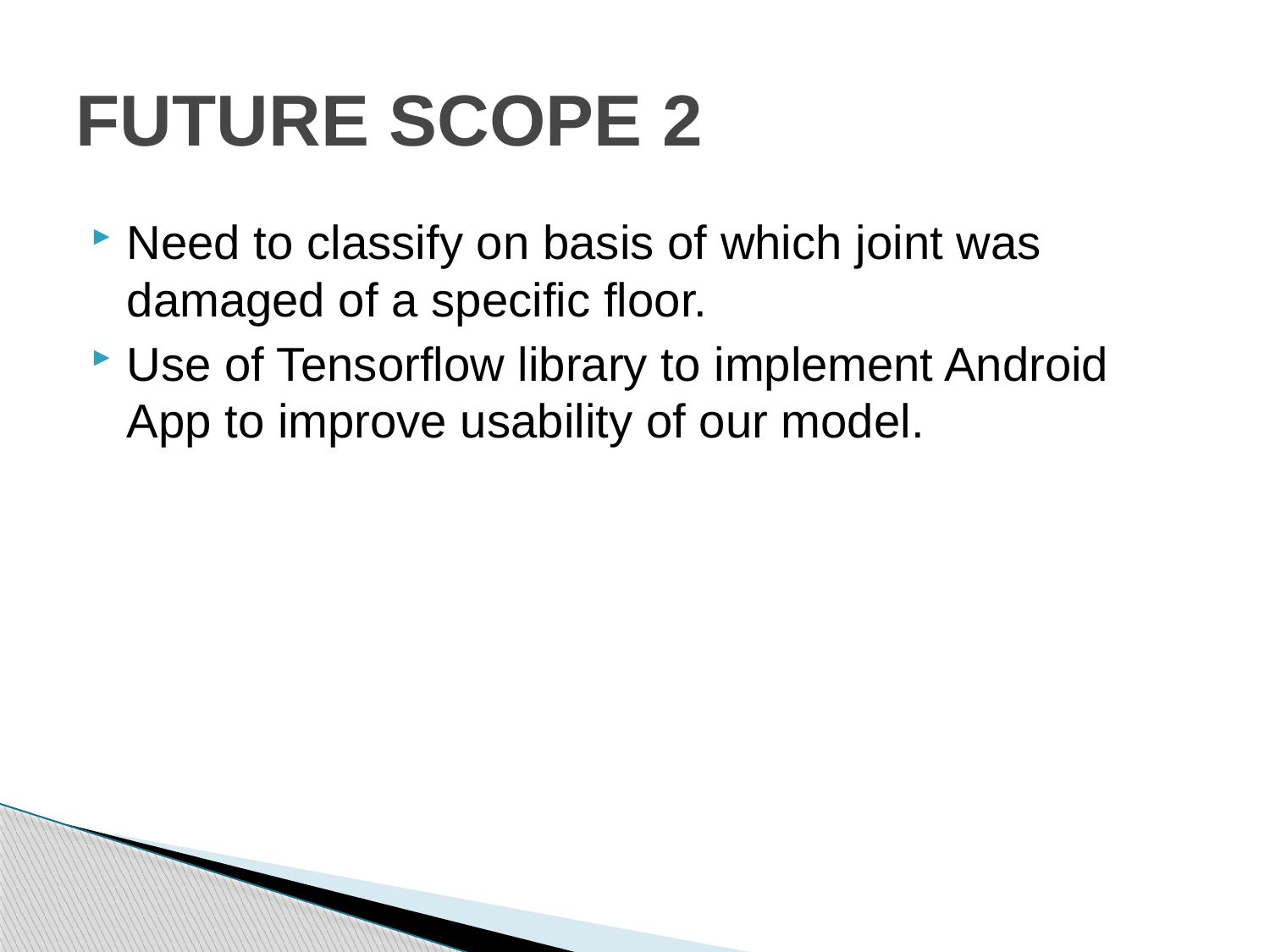

# FUTURE SCOPE 2
Need to classify on basis of which joint was damaged of a specific floor.
Use of Tensorflow library to implement Android App to improve usability of our model.